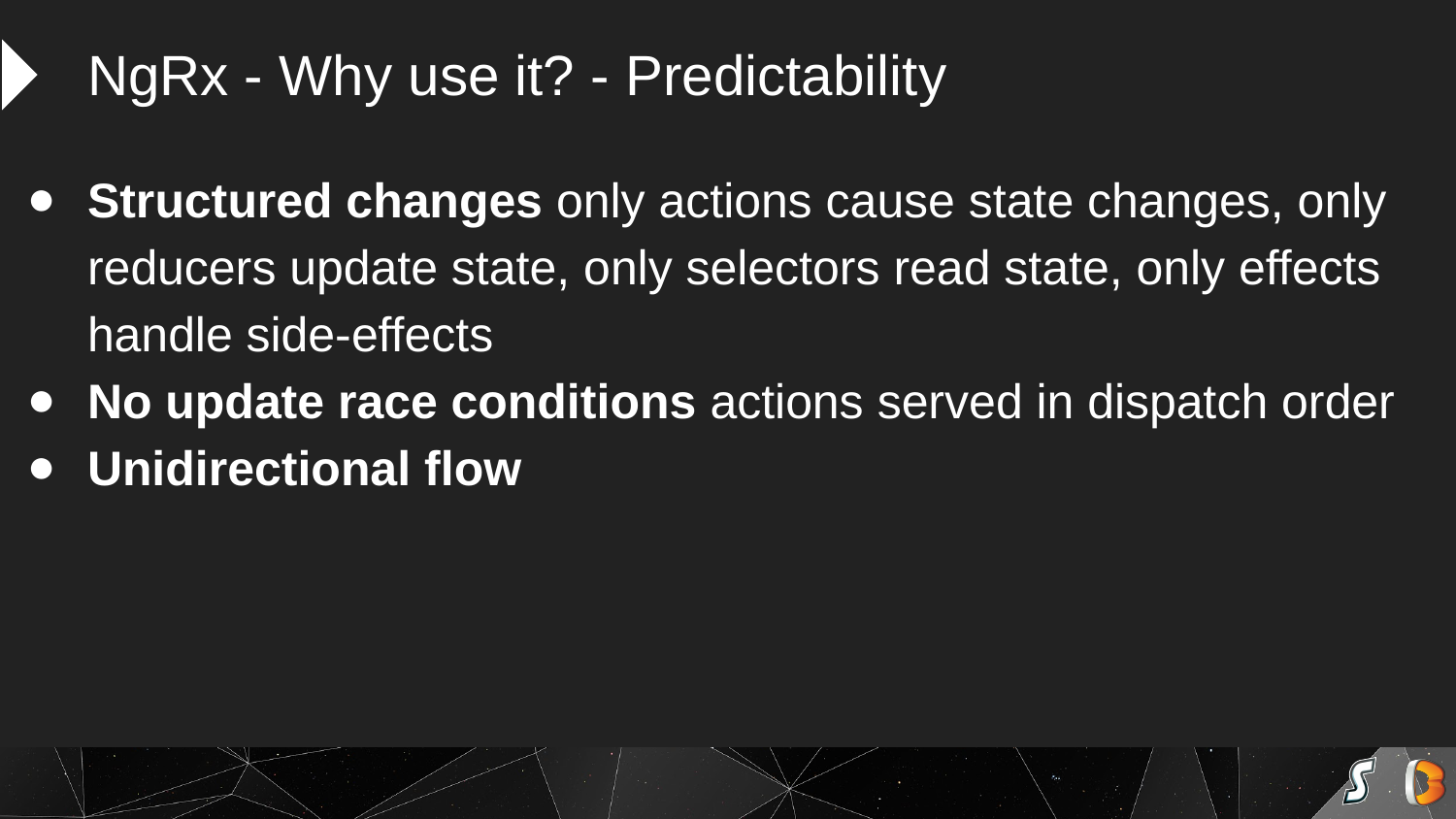

NgRx - Why use it? - Predictability

Structured changes only actions cause state changes, only reducers update state, only selectors read state, only effects handle side-effects
No update race conditions actions served in dispatch order
Unidirectional flow